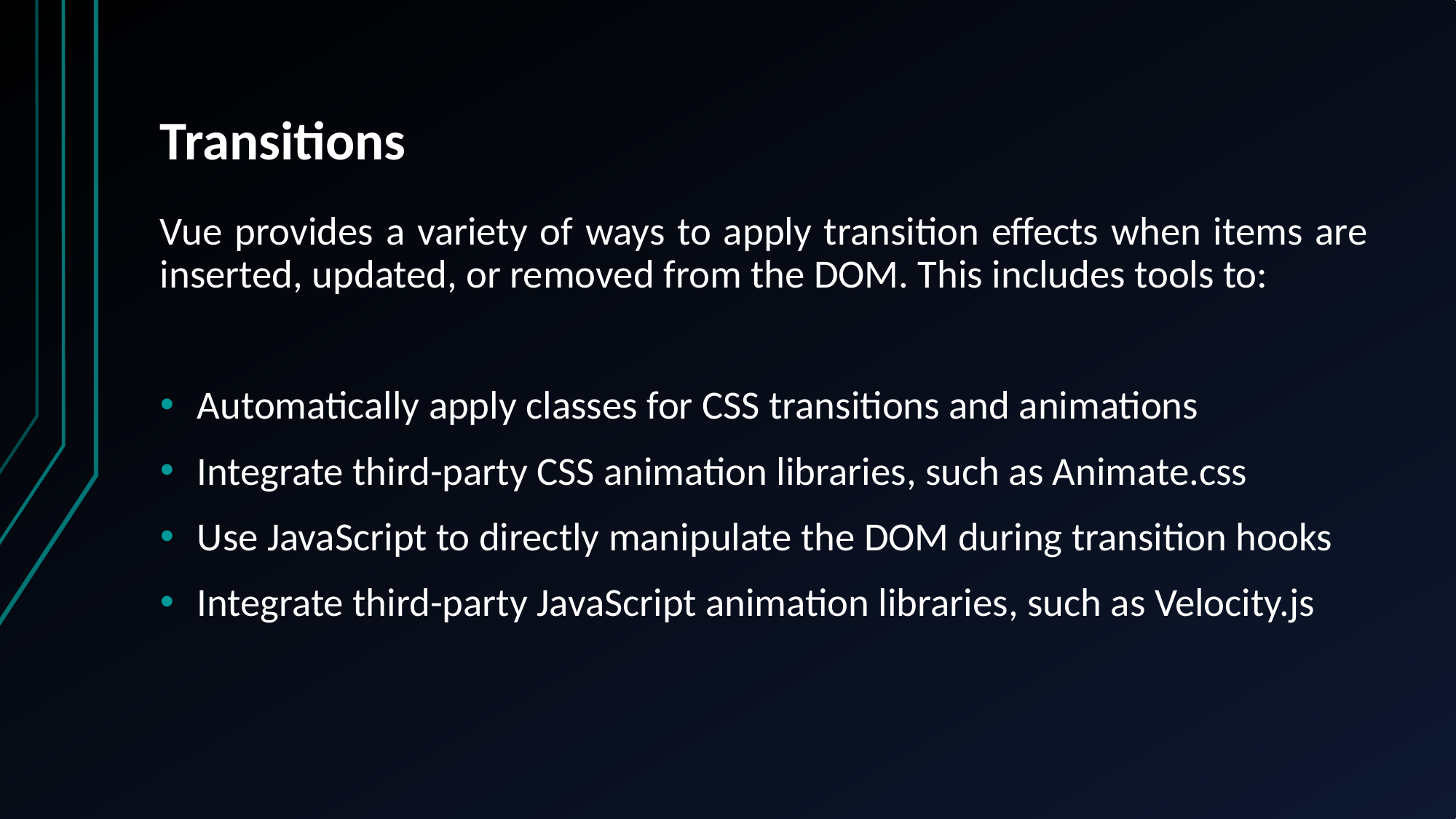

# Transitions
Vue provides a variety of ways to apply transition effects when items are inserted, updated, or removed from the DOM. This includes tools to:

Automatically apply classes for CSS transitions and animations
Integrate third-party CSS animation libraries, such as Animate.css
Use JavaScript to directly manipulate the DOM during transition hooks
Integrate third-party JavaScript animation libraries, such as Velocity.js